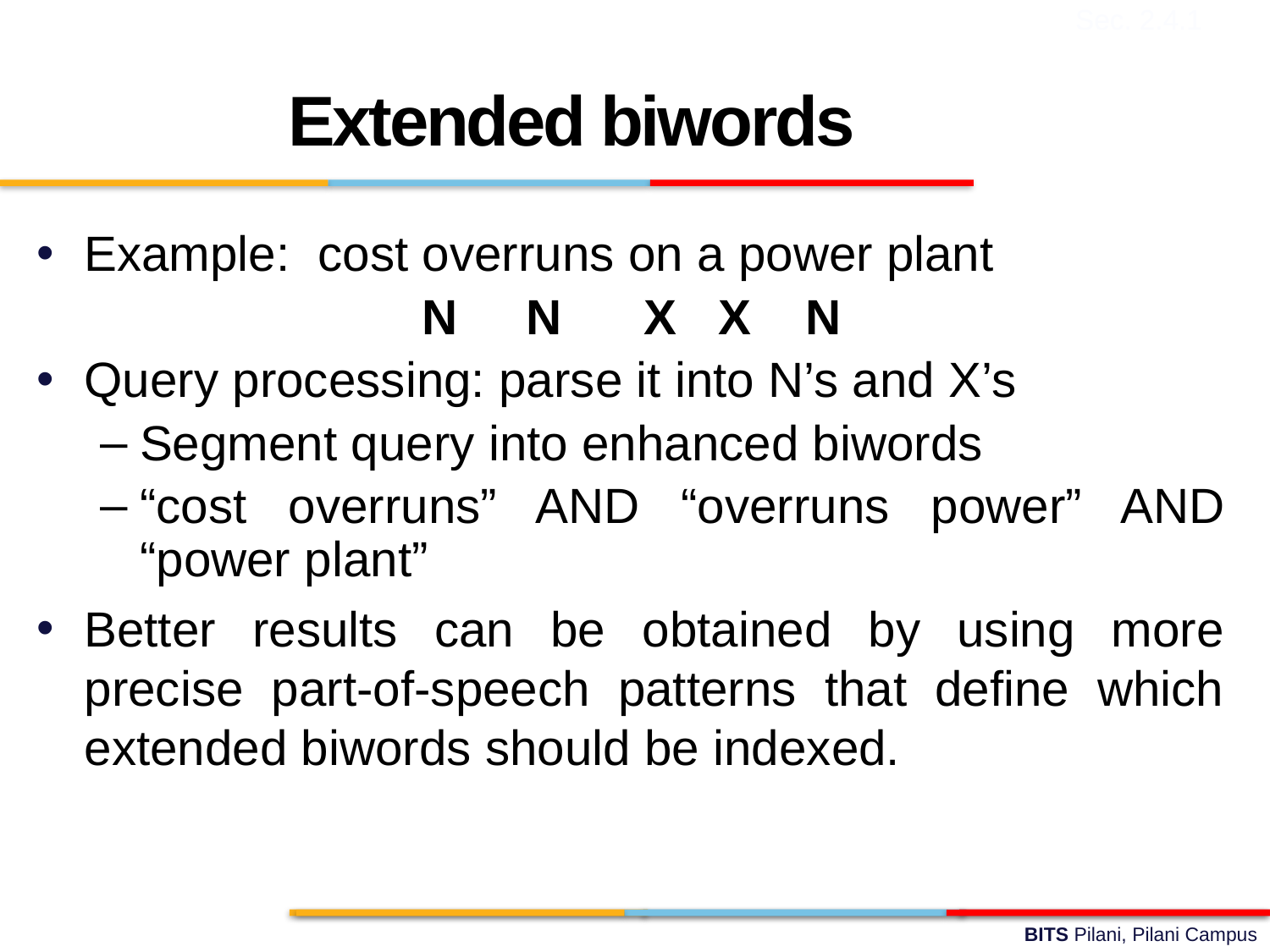

Sec. 2.4.1
Extended biwords
Example:  cost overruns on a power plant
                            N     N      X   X    N
Query processing: parse it into N’s and X’s
Segment query into enhanced biwords
“cost overruns” AND “overruns power” AND “power plant”
Better results can be obtained by using more precise part-of-speech patterns that define which extended biwords should be indexed.